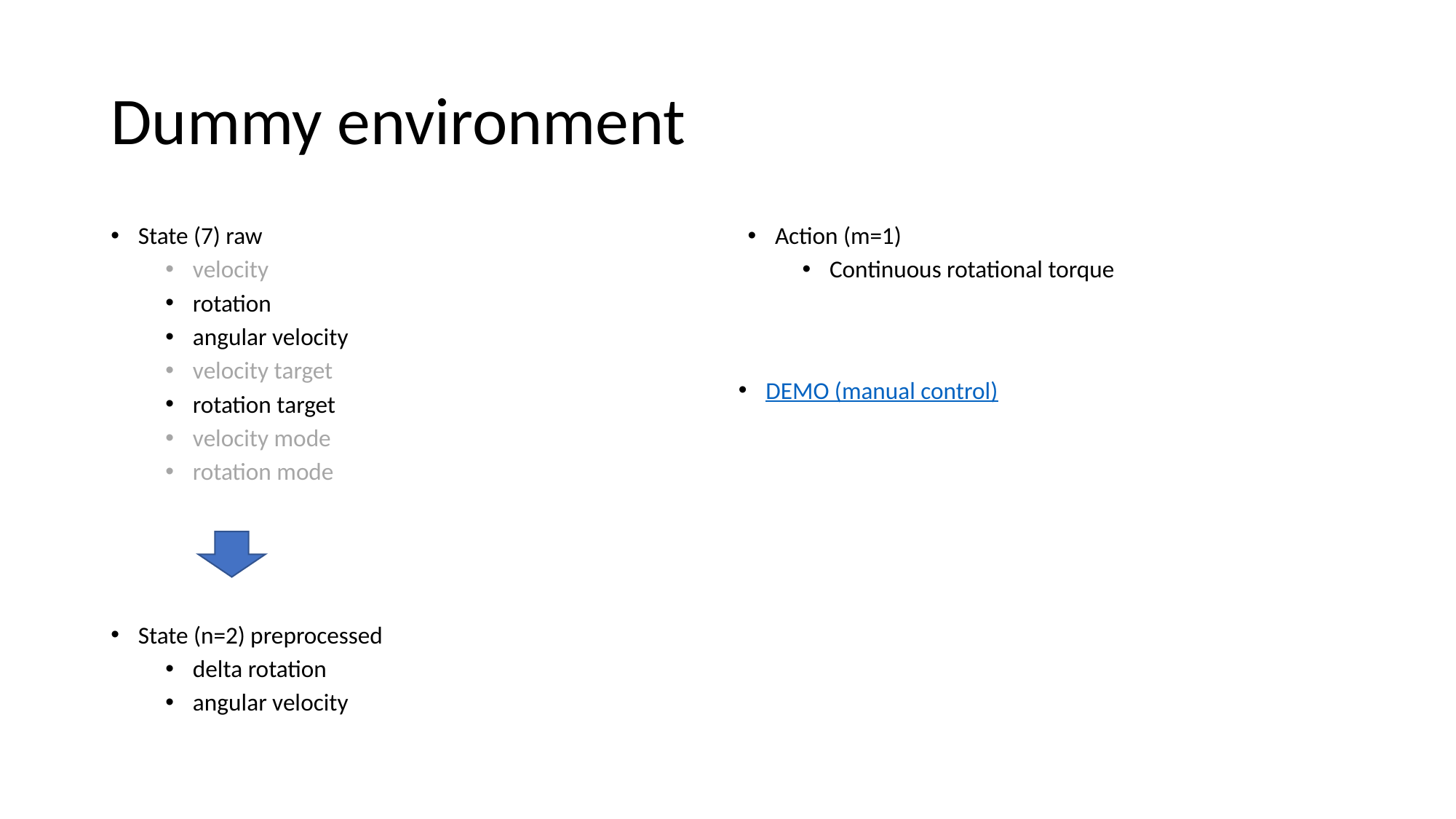

# Dummy environment
State (7) raw
velocity
rotation
angular velocity
velocity target
rotation target
velocity mode
rotation mode
Action (m=1)
Continuous rotational torque

DEMO (manual control)

State (n=2) preprocessed
delta rotation
angular velocity